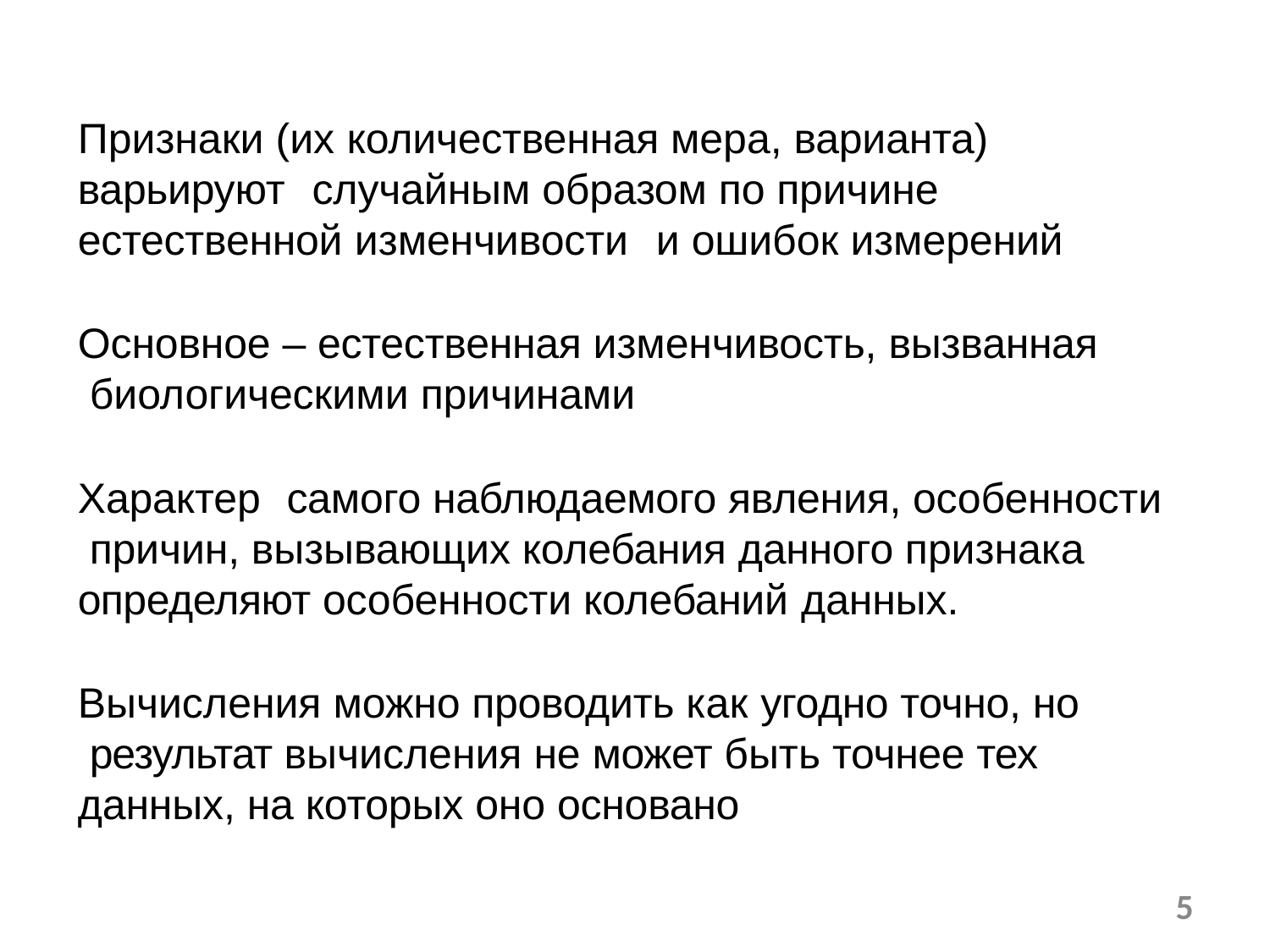

Признаки (их количественная мера, варианта)  варьируют	случайным образом по причине  естественной изменчивости	и ошибок измерений

Основное – естественная изменчивость, вызванная  биологическими причинами

Характер	самого наблюдаемого явления, особенности  причин, вызывающих колебания данного признака  определяют особенности колебаний данных.

Вычисления можно проводить как угодно точно, но  результат вычисления не может быть точнее тех  данных, на которых оно основано
5